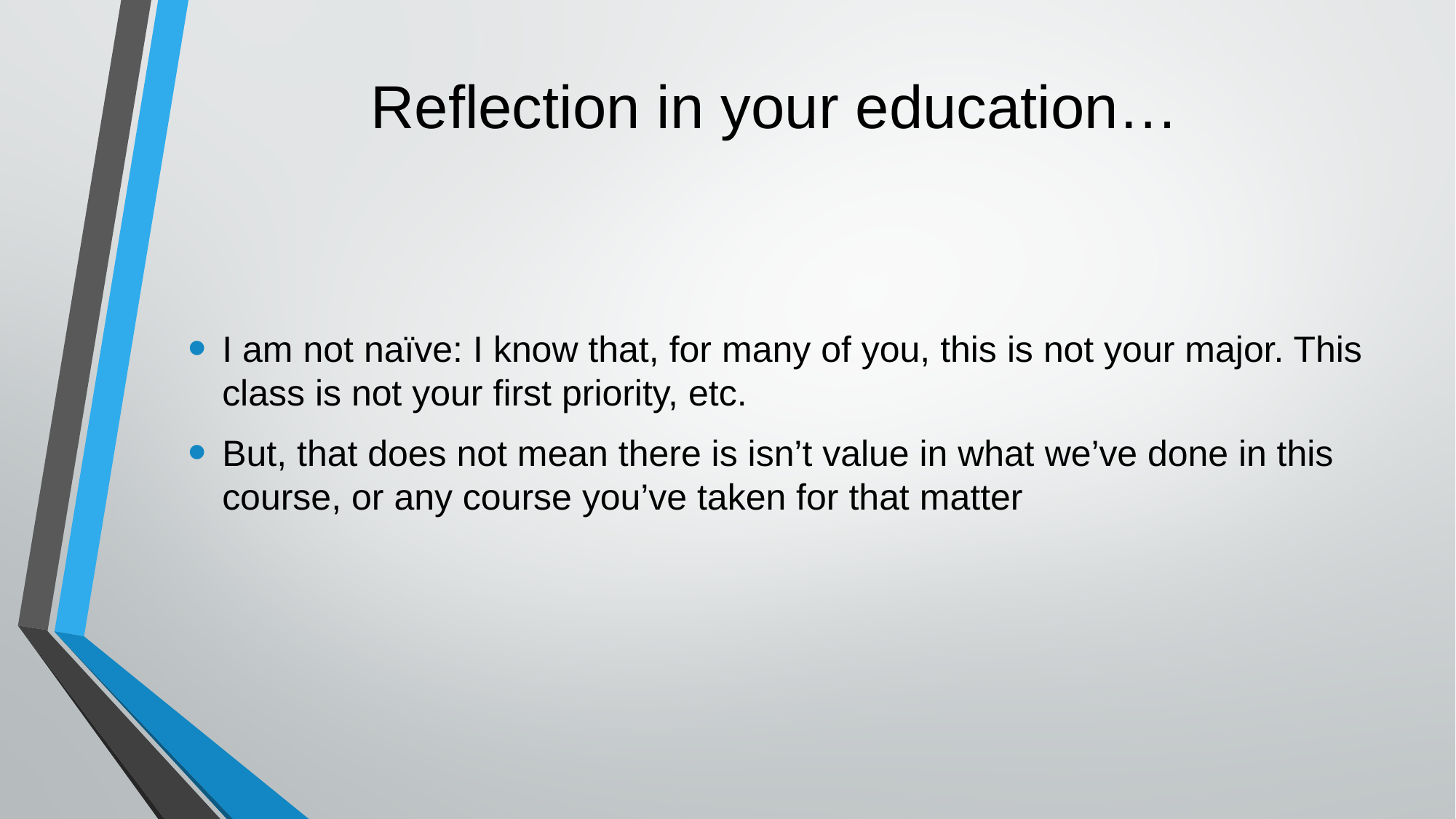

# Reflection in your education…
I am not naïve: I know that, for many of you, this is not your major. This class is not your first priority, etc.
But, that does not mean there is isn’t value in what we’ve done in this course, or any course you’ve taken for that matter